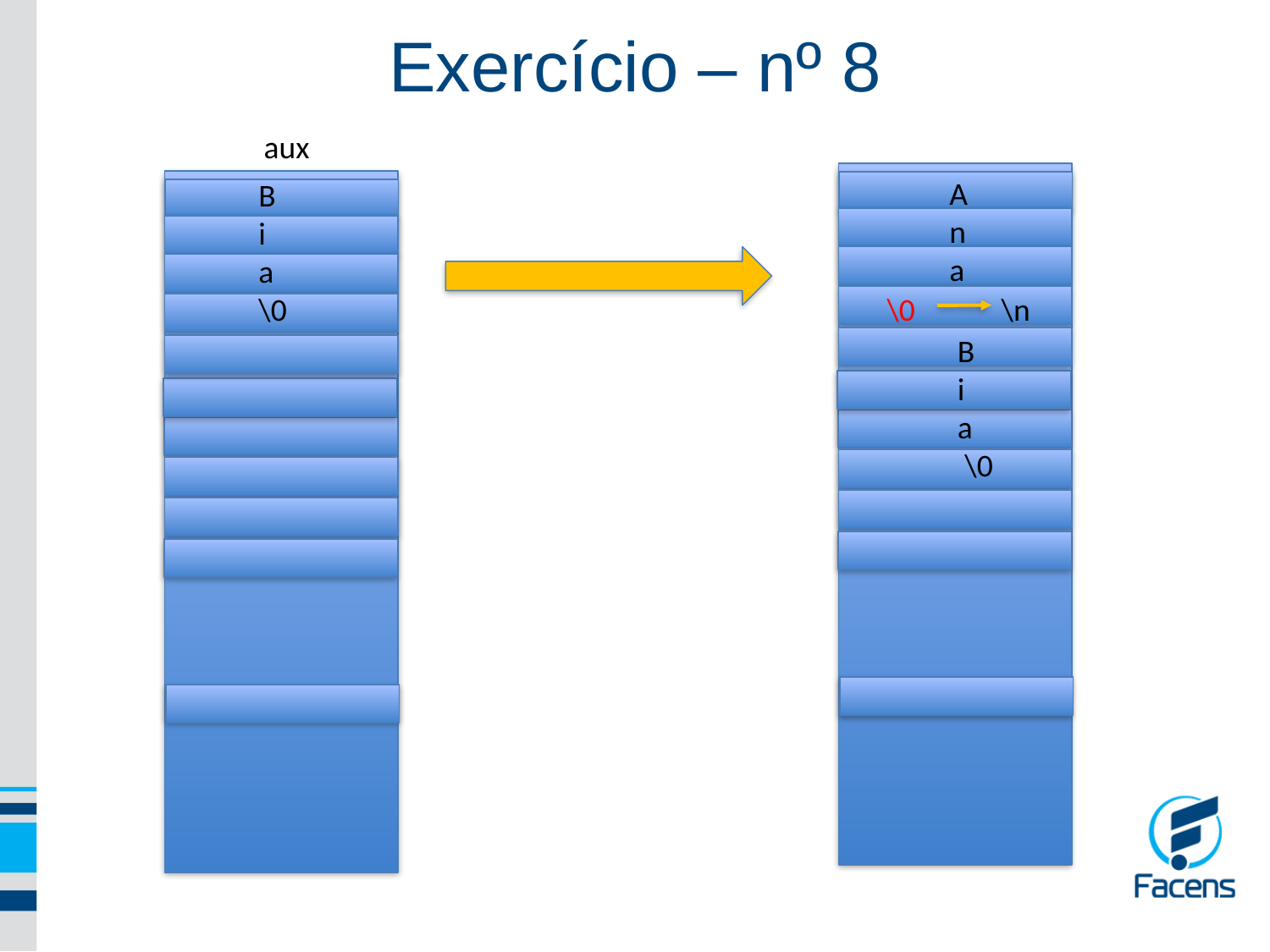

Exercício – nº 8
aux
     B
i
a
\0

A
n
a

\0            \n

B
i
a
 \0